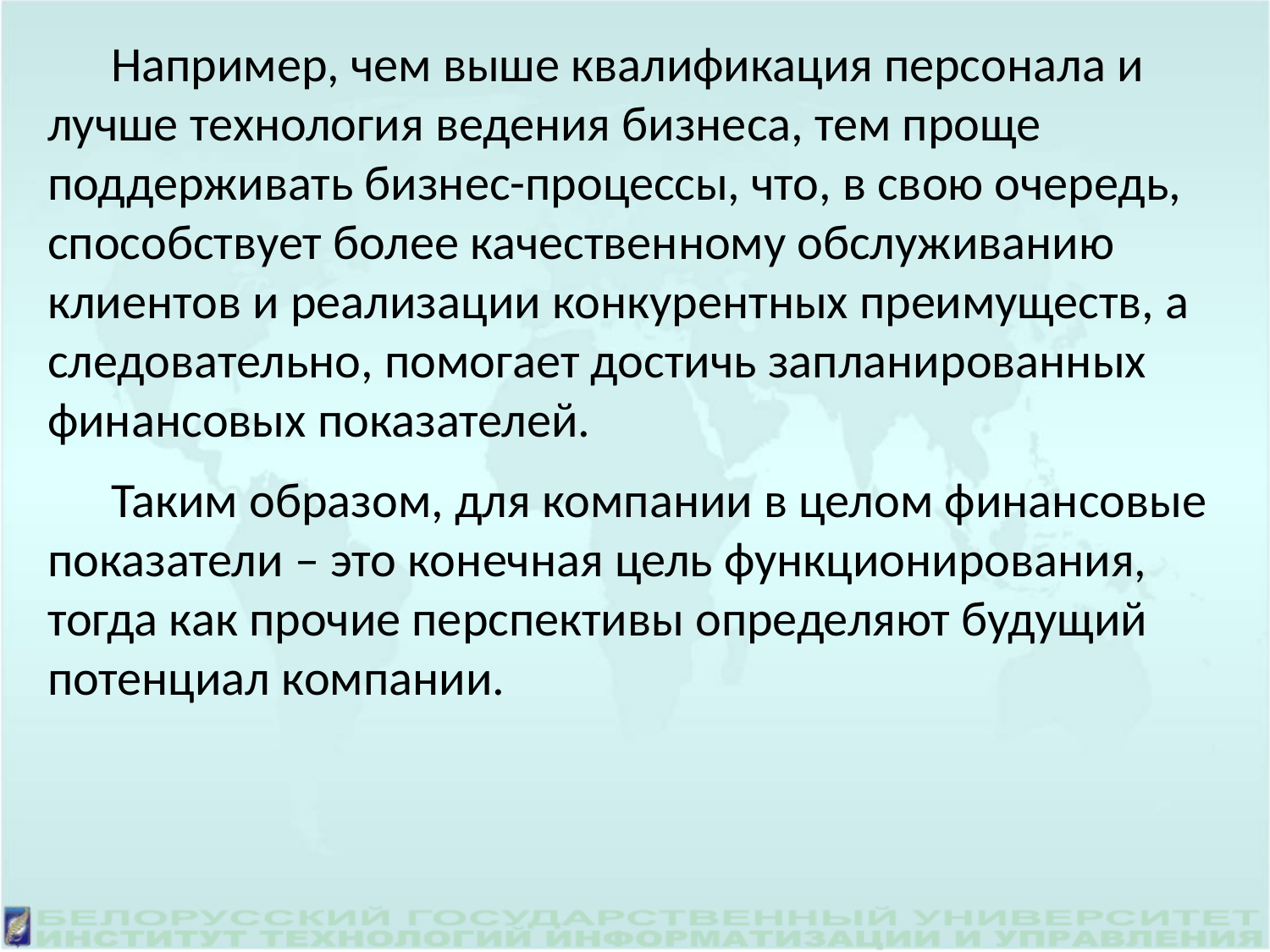

Например, чем выше квалификация персонала и лучше технология ведения бизнеса, тем проще поддерживать бизнес-процессы, что, в свою очередь, способствует более качественному обслуживанию клиентов и реализации конкурентных преимуществ, а следовательно, помогает достичь запланированных финансовых показателей.
Таким образом, для компании в целом финансовые показатели – это конечная цель функционирования, тогда как прочие перспективы определяют будущий потенциал компании.